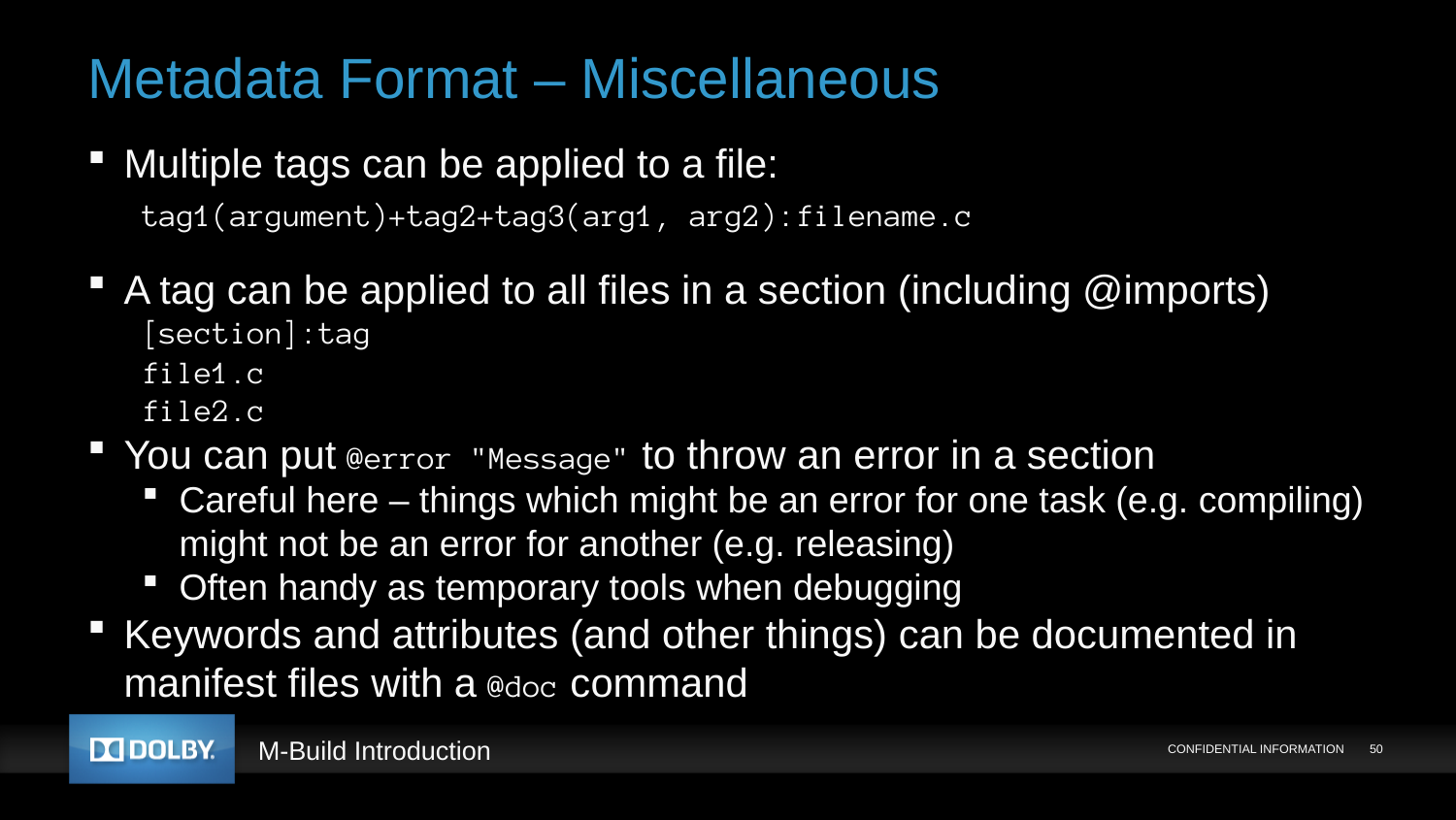

# Metadata Format – Miscellaneous
Multiple tags can be applied to a file:
tag1(argument)+tag2+tag3(arg1, arg2):filename.c
A tag can be applied to all files in a section (including @imports)
[section]:tag
file1.c
file2.c
You can put @error "Message" to throw an error in a section
Careful here – things which might be an error for one task (e.g. compiling) might not be an error for another (e.g. releasing)
Often handy as temporary tools when debugging
Keywords and attributes (and other things) can be documented in manifest files with a @doc command
CONFIDENTIAL INFORMATION
50